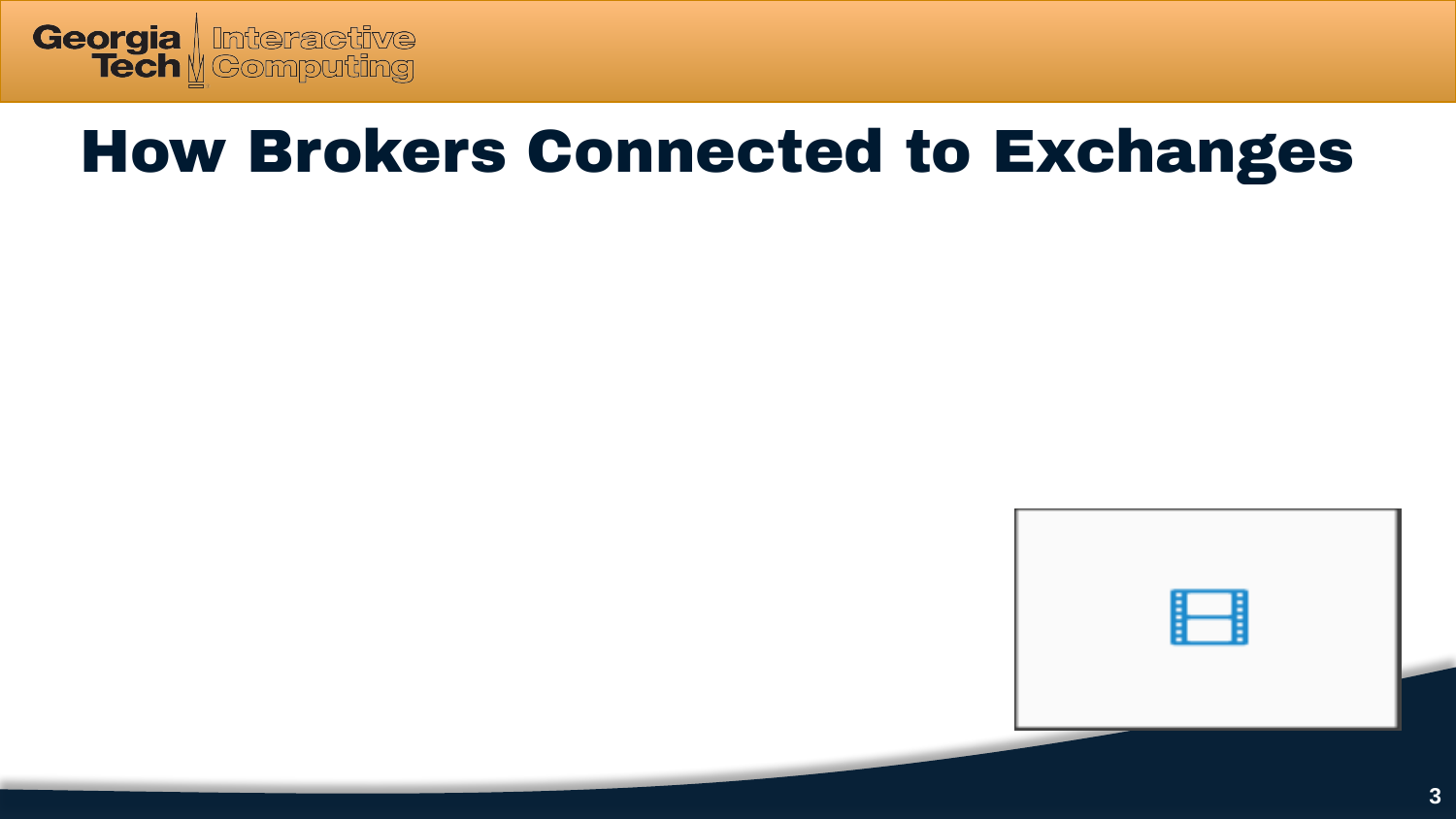

# How Brokers Connected to Exchanges

3